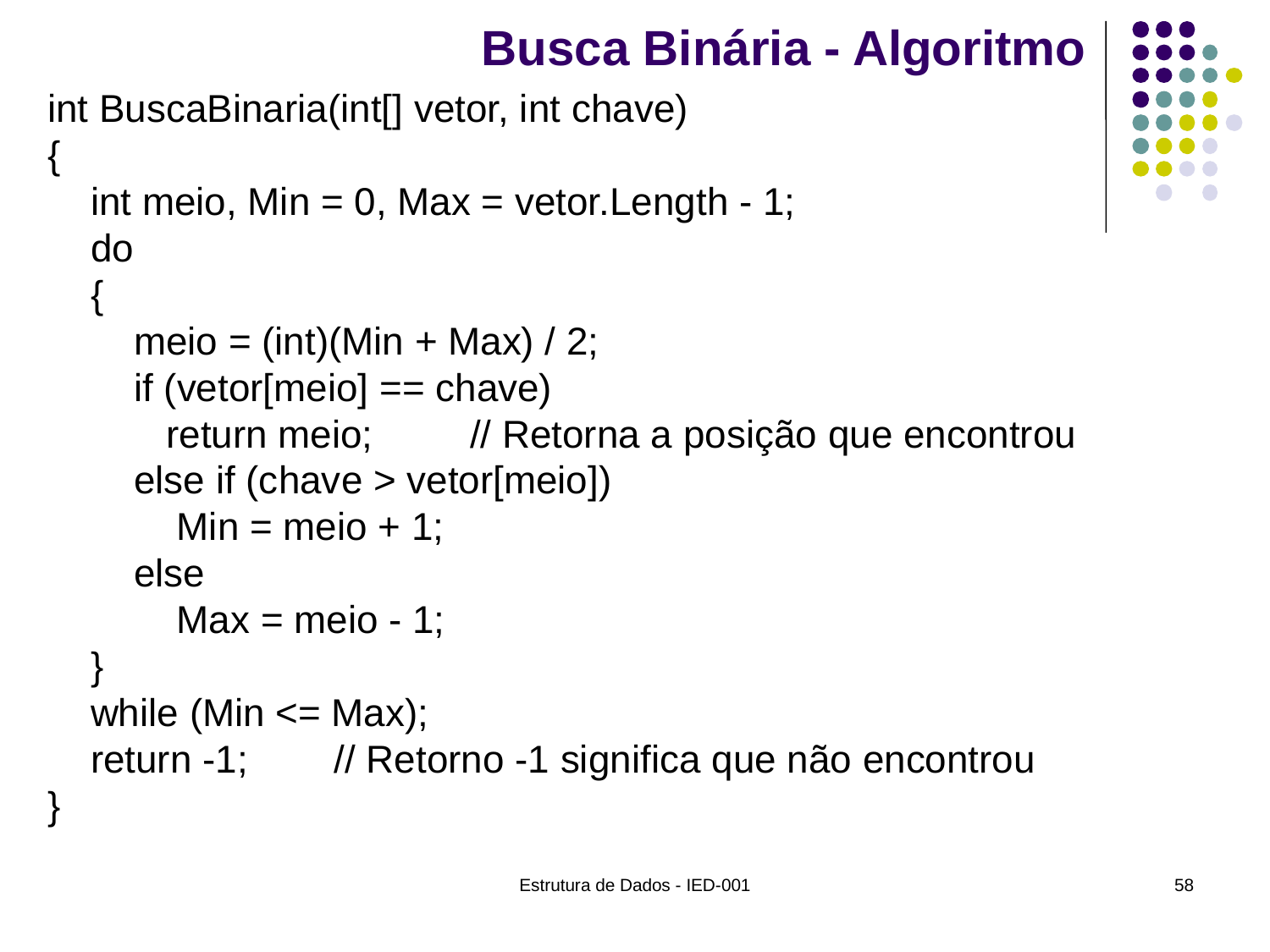

# Busca Binária - Algoritmo
int BuscaBinaria(int[] vetor, int chave)
{
    int meio, Min = 0, Max = vetor.Length - 1;
    do
    {
        meio = (int)(Min + Max) / 2;
        if (vetor[meio] == chave)
           return meio;         // Retorna a posição que encontrou
        else if (chave > vetor[meio])
            Min = meio + 1;
        else
            Max = meio - 1;
    }
    while (Min <= Max);
    return -1;        // Retorno -1 significa que não encontrou
}
Estrutura de Dados - IED-001
58